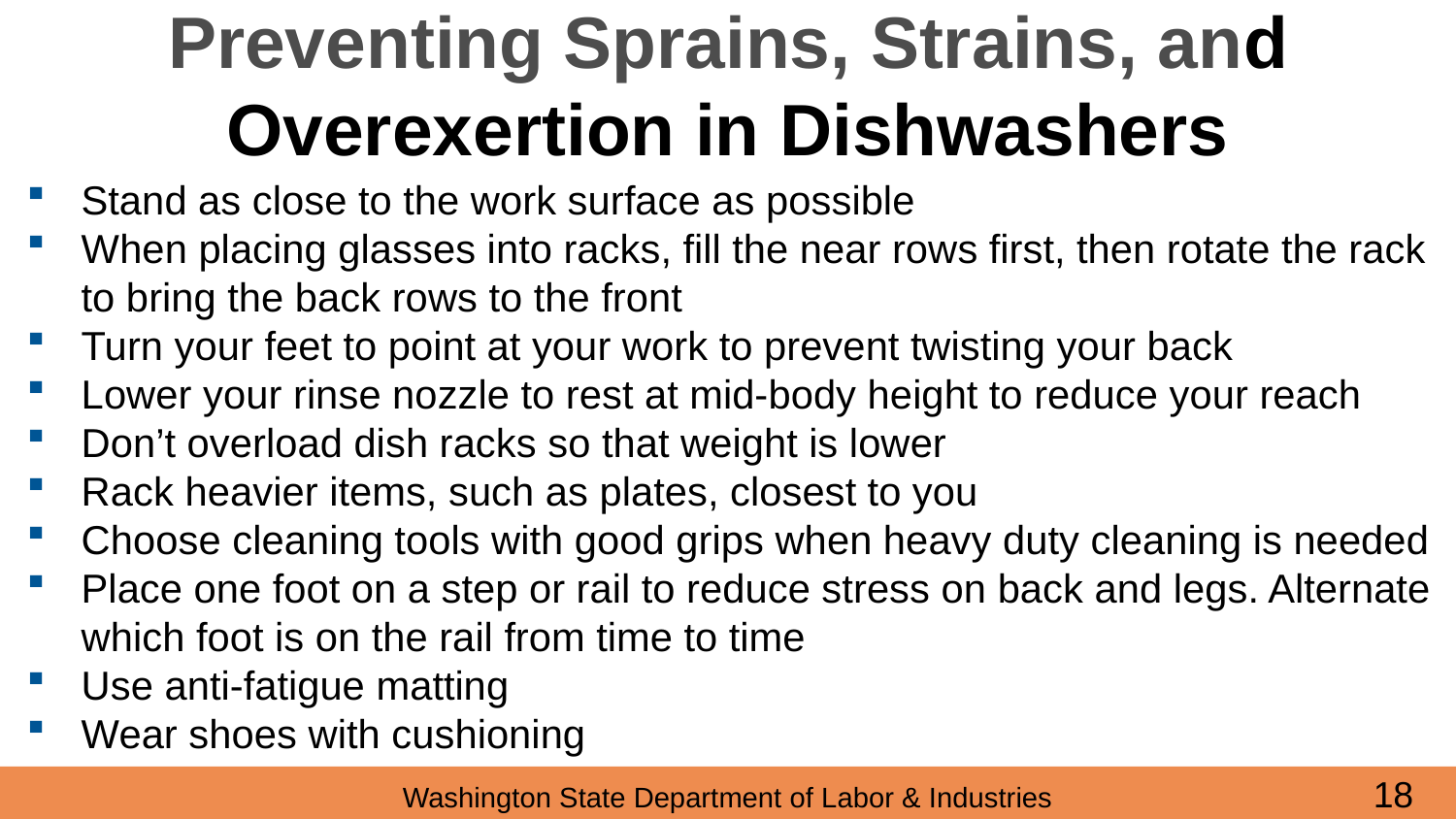

# Preventing Sprains, Strains, and Overexertion in Dishwashers
Stand as close to the work surface as possible
When placing glasses into racks, fill the near rows first, then rotate the rack to bring the back rows to the front
Turn your feet to point at your work to prevent twisting your back
Lower your rinse nozzle to rest at mid-body height to reduce your reach
Don’t overload dish racks so that weight is lower
Rack heavier items, such as plates, closest to you
Choose cleaning tools with good grips when heavy duty cleaning is needed
Place one foot on a step or rail to reduce stress on back and legs. Alternate which foot is on the rail from time to time
Use anti-fatigue matting
Wear shoes with cushioning